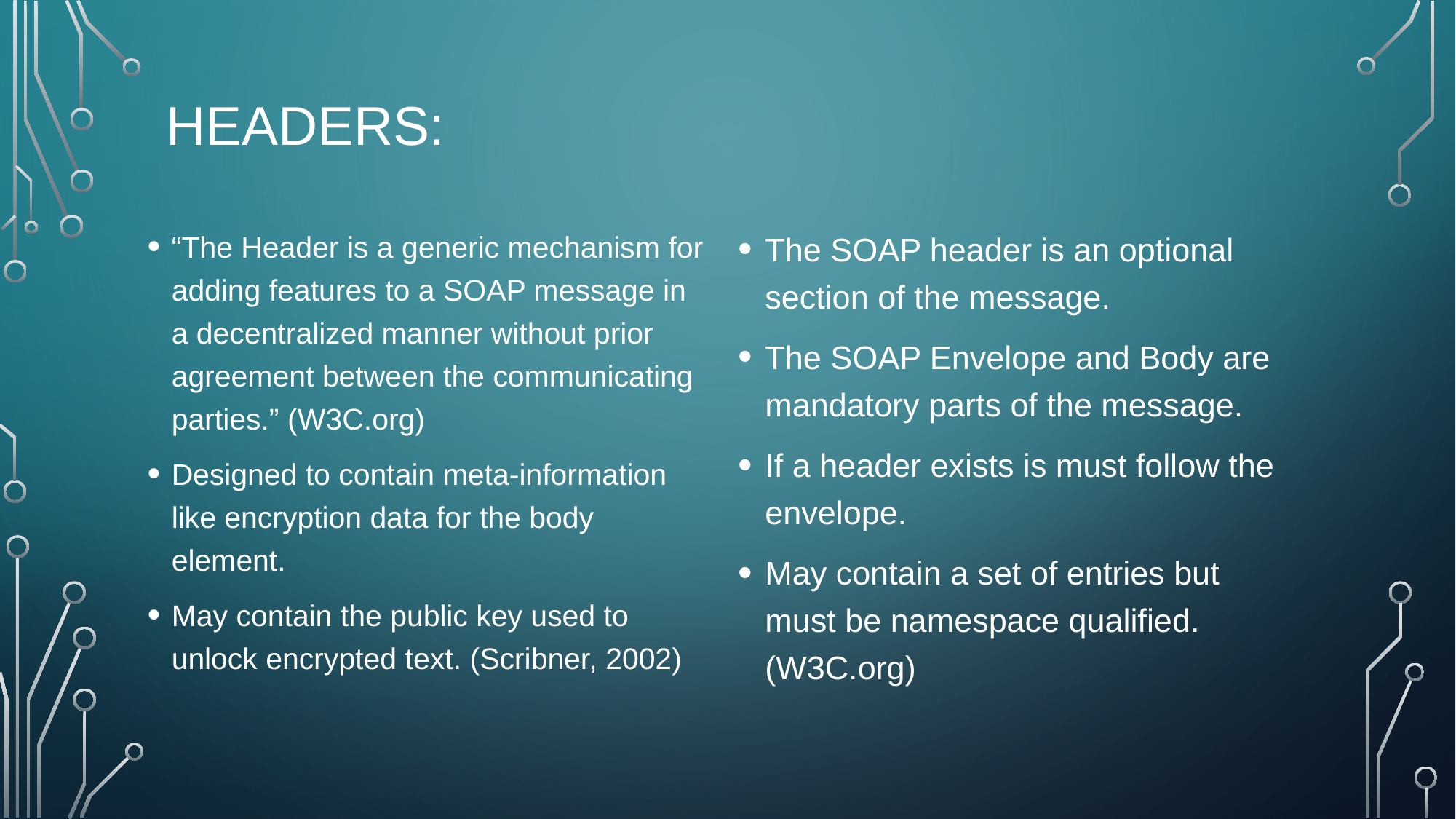

# Headers:
The SOAP header is an optional section of the message.
The SOAP Envelope and Body are mandatory parts of the message.
If a header exists is must follow the envelope.
May contain a set of entries but must be namespace qualified. (W3C.org)

“The Header is a generic mechanism for adding features to a SOAP message in a decentralized manner without prior agreement between the communicating parties.” (W3C.org)
Designed to contain meta-information like encryption data for the body element.
May contain the public key used to unlock encrypted text. (Scribner, 2002)